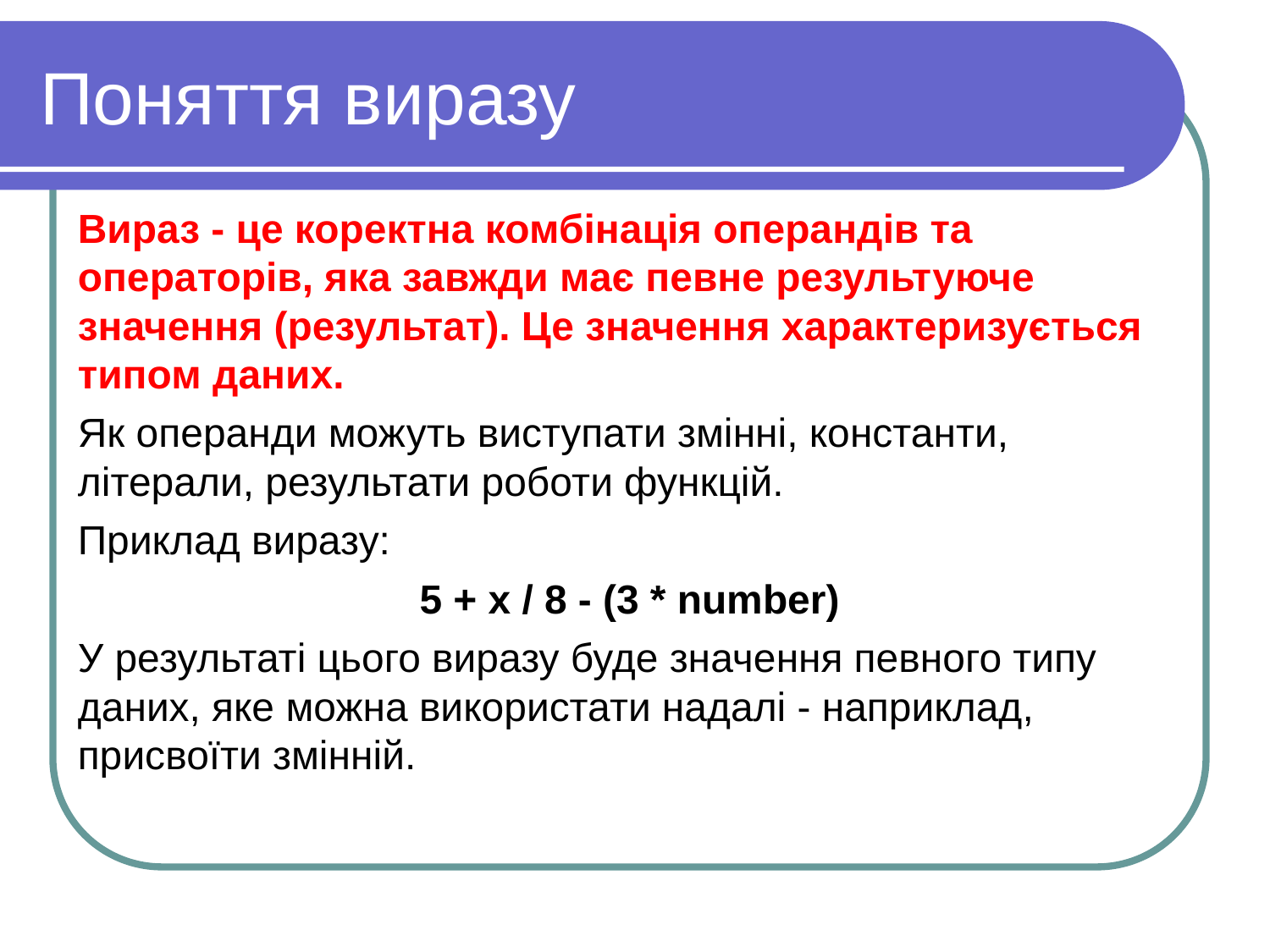

Поняття виразу
Вираз - це коректна комбінація операндів та операторів, яка завжди має певне результуюче значення (результат). Це значення характеризується типом даних.
Як операнди можуть виступати змінні, константи, літерали, результати роботи функцій.
Приклад виразу:
5 + x / 8 - (3 * number)
У результаті цього виразу буде значення певного типу даних, яке можна використати надалі - наприклад, присвоїти змінній.